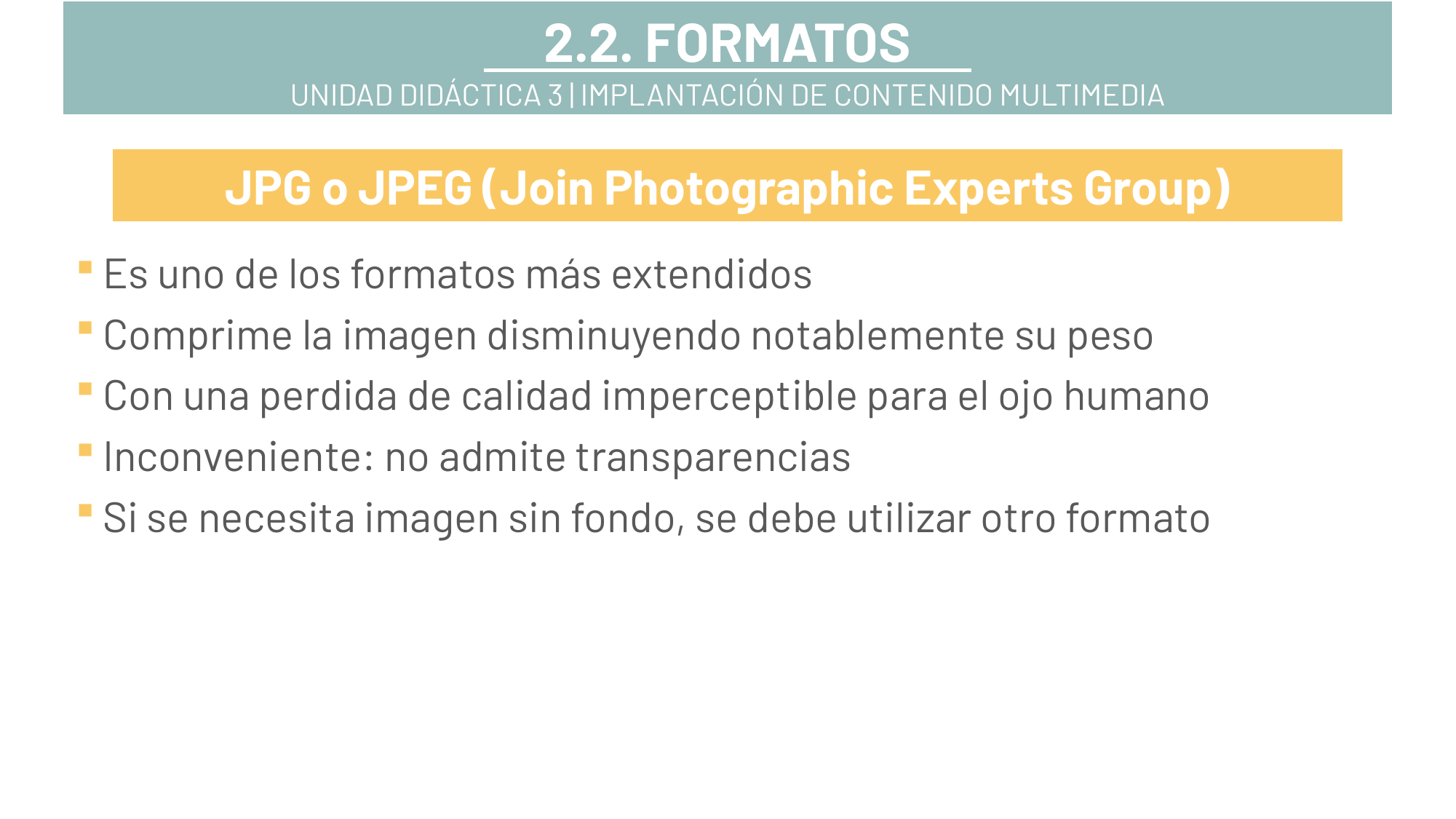

2.2. FORMATOS
UNIDAD DIDÁCTICA 3 | IMPLANTACIÓN DE CONTENIDO MULTIMEDIA
JPG o JPEG (Join Photographic Experts Group)

Es uno de los formatos más extendidos
Comprime la imagen disminuyendo notablemente su peso
Con una perdida de calidad imperceptible para el ojo humano
Inconveniente: no admite transparencias
Si se necesita imagen sin fondo, se debe utilizar otro formato